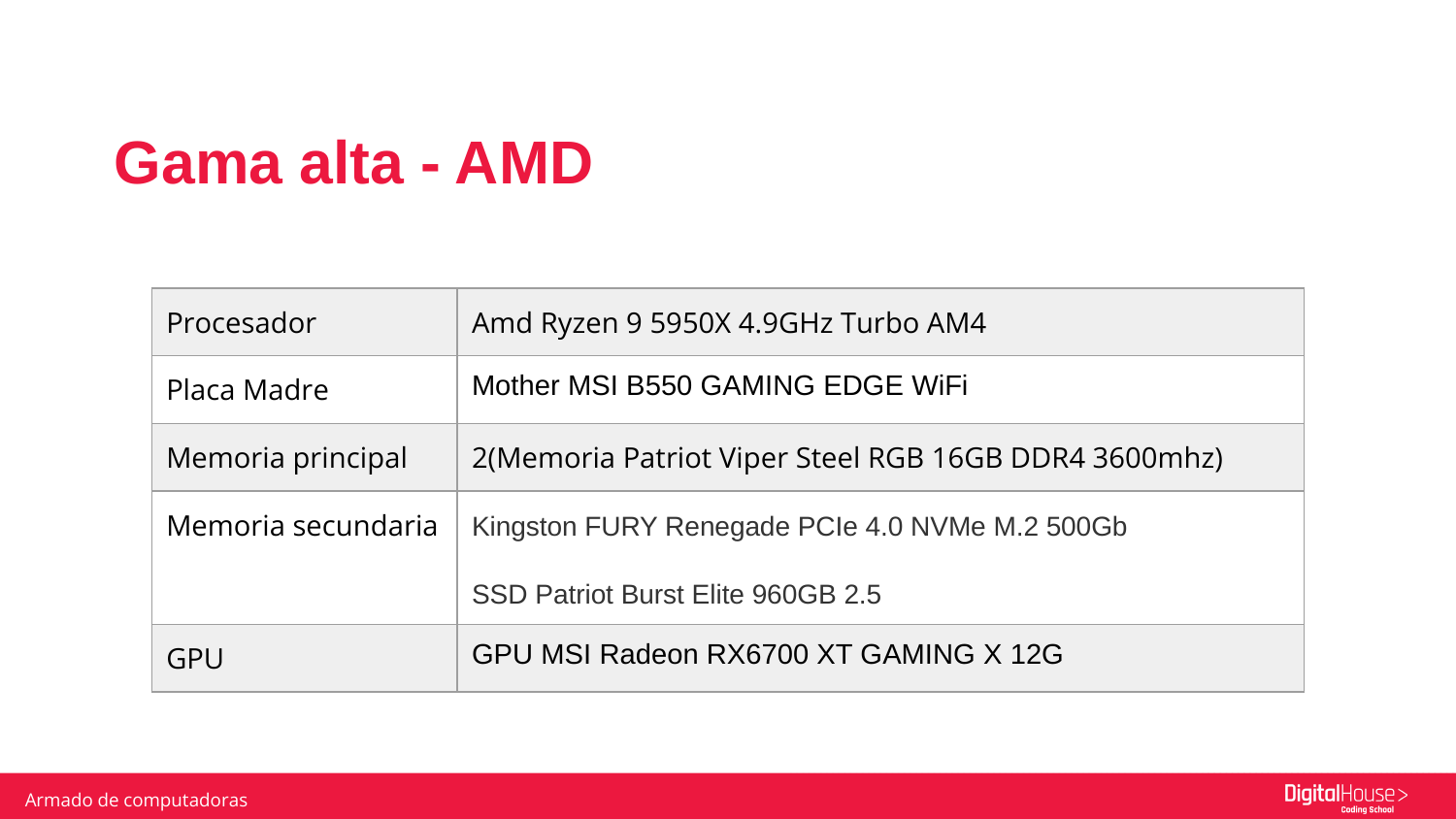

Gama alta - AMD

| Procesador | Amd Ryzen 9 5950X 4.9GHz Turbo AM4 |
| --- | --- |
| Placa Madre | Mother MSI B550 GAMING EDGE WiFi |
| Memoria principal | 2(Memoria Patriot Viper Steel RGB 16GB DDR4 3600mhz) |
| Memoria secundaria | Kingston FURY Renegade PCIe 4.0 NVMe M.2 500Gb SSD Patriot Burst Elite 960GB 2.5 |
| GPU | GPU MSI Radeon RX6700 XT GAMING X 12G |